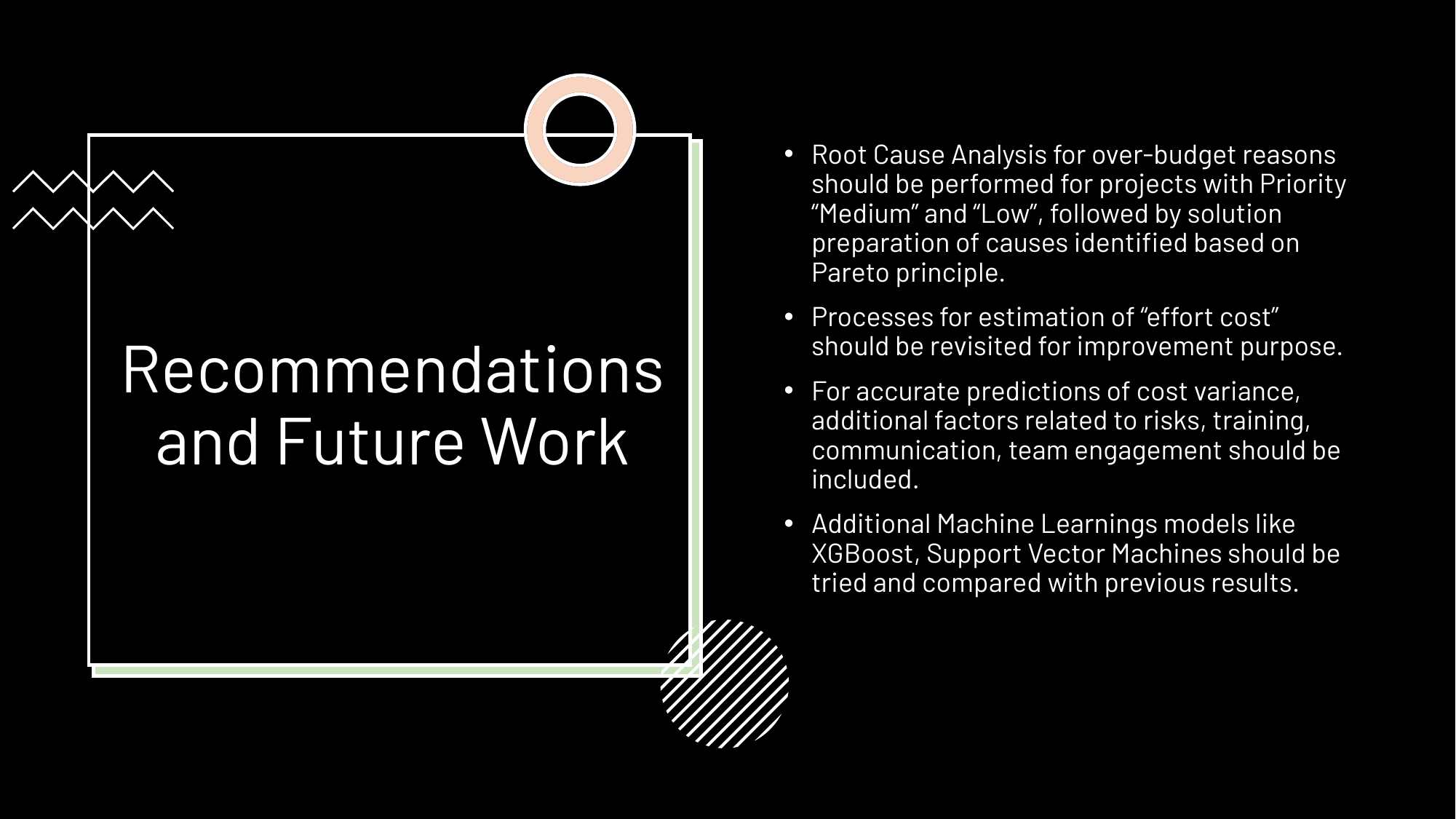

Root Cause Analysis for over-budget reasons should be performed for projects with Priority “Medium” and “Low”, followed by solution preparation of causes identified based on Pareto principle.
Processes for estimation of “effort cost” should be revisited for improvement purpose.
For accurate predictions of cost variance, additional factors related to risks, training, communication, team engagement should be included.
Additional Machine Learnings models like XGBoost, Support Vector Machines should be tried and compared with previous results.

# Recommendations and Future Work